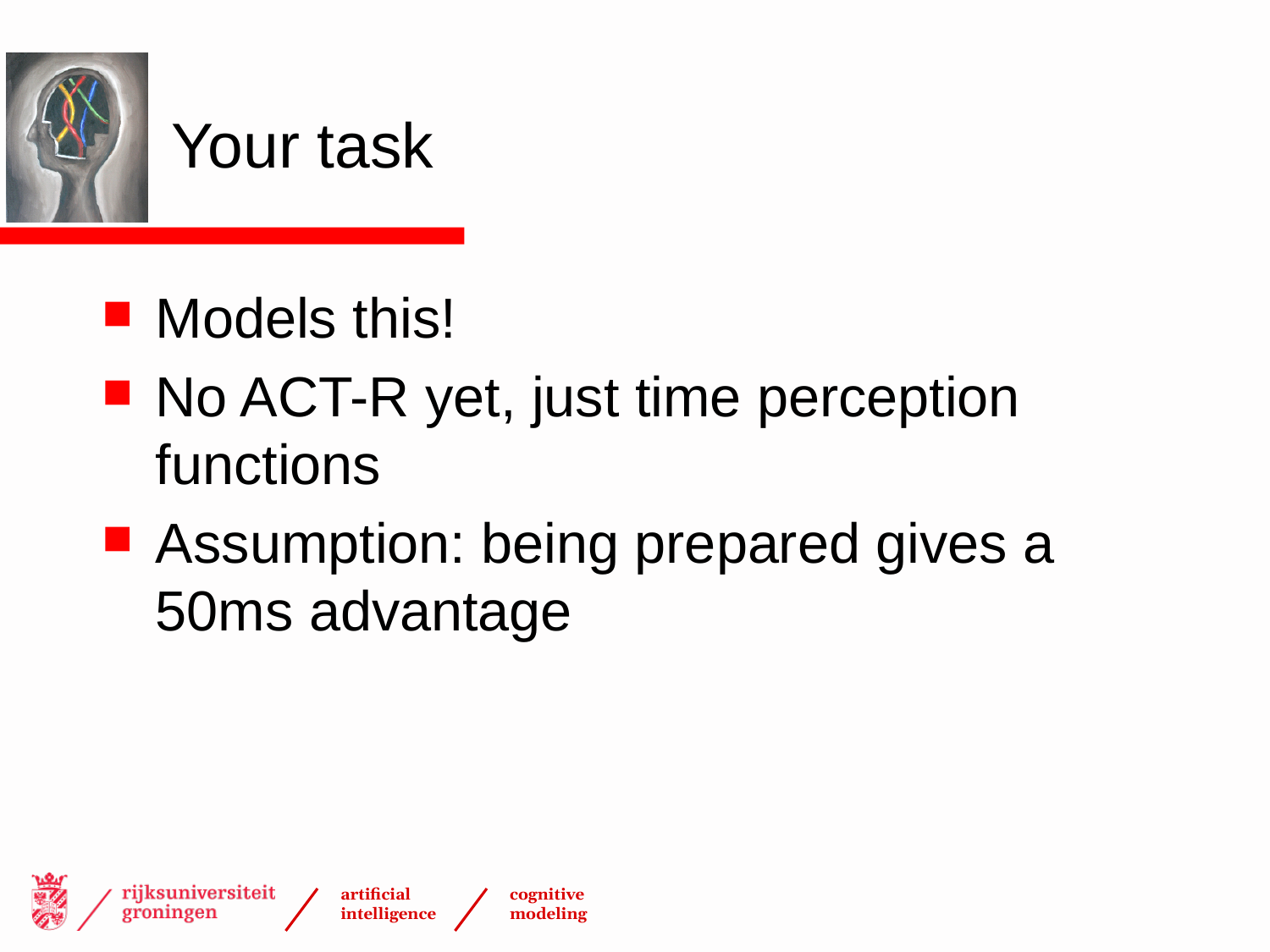

# Your task
Models this!
No ACT-R yet, just time perception functions
Assumption: being prepared gives a 50ms advantage